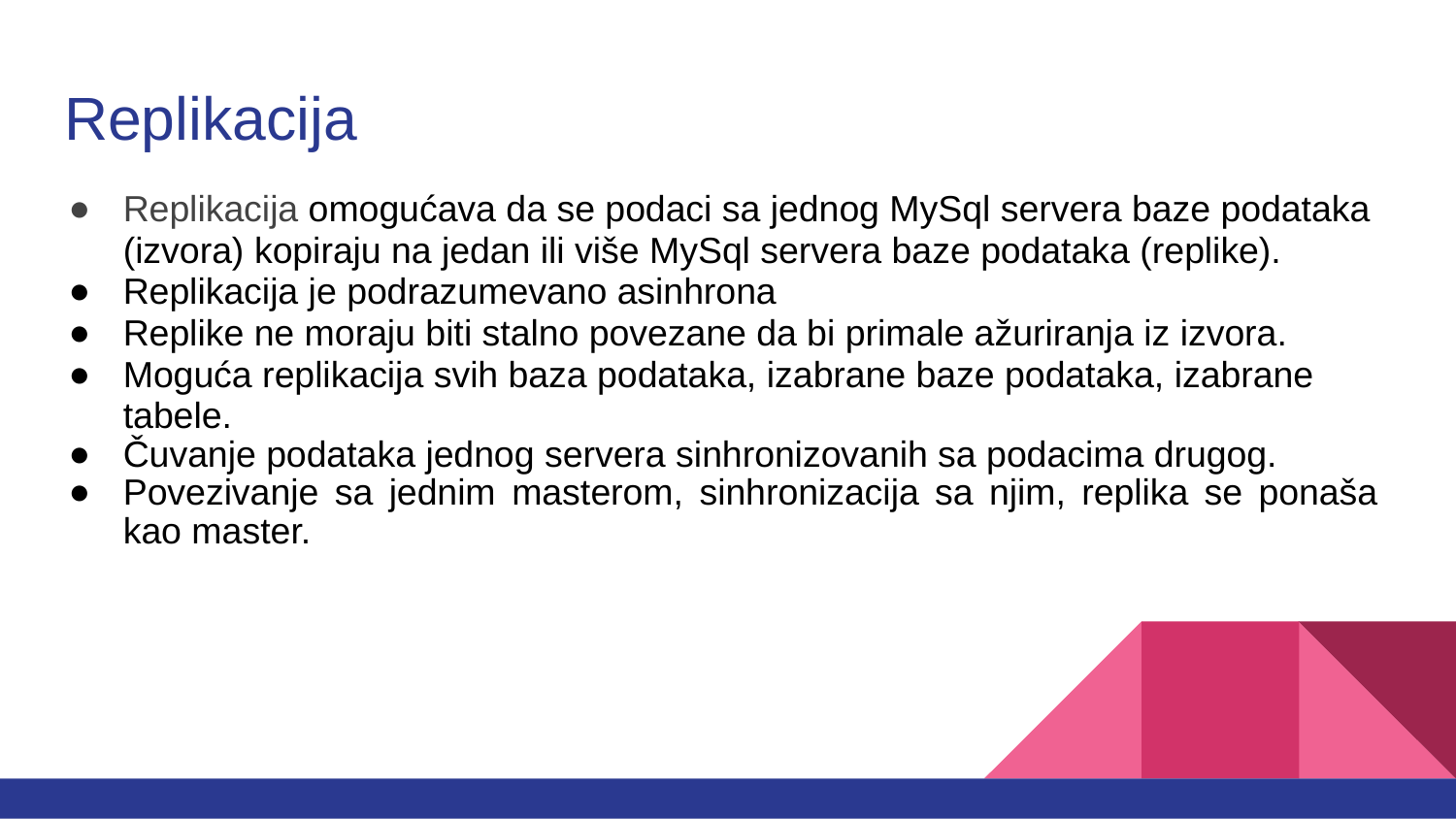

# Replikacija
Replikacija omogućava da se podaci sa jednog MySql servera baze podataka (izvora) kopiraju na jedan ili više MySql servera baze podataka (replike).
Replikacija je podrazumevano asinhrona
Replike ne moraju biti stalno povezane da bi primale ažuriranja iz izvora.
Moguća replikacija svih baza podataka, izabrane baze podataka, izabrane tabele.
Čuvanje podataka jednog servera sinhronizovanih sa podacima drugog.
Povezivanje sa jednim masterom, sinhronizacija sa njim, replika se ponaša kao master.